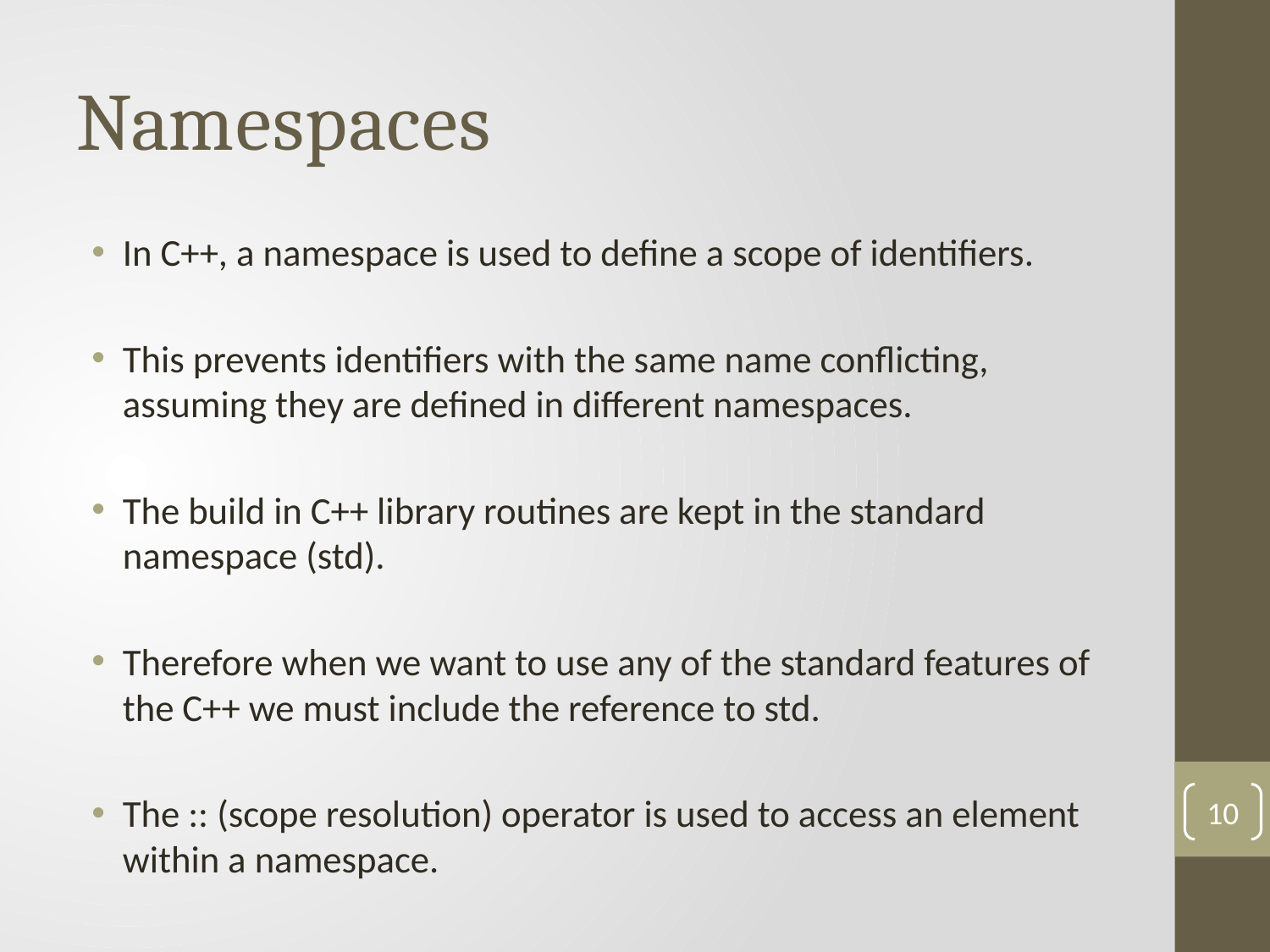

# Namespaces
In C++, a namespace is used to define a scope of identifiers.

This prevents identifiers with the same name conflicting, assuming they are defined in different namespaces.

The build in C++ library routines are kept in the standard namespace (std).

Therefore when we want to use any of the standard features of the C++ we must include the reference to std.

The :: (scope resolution) operator is used to access an element within a namespace.
10